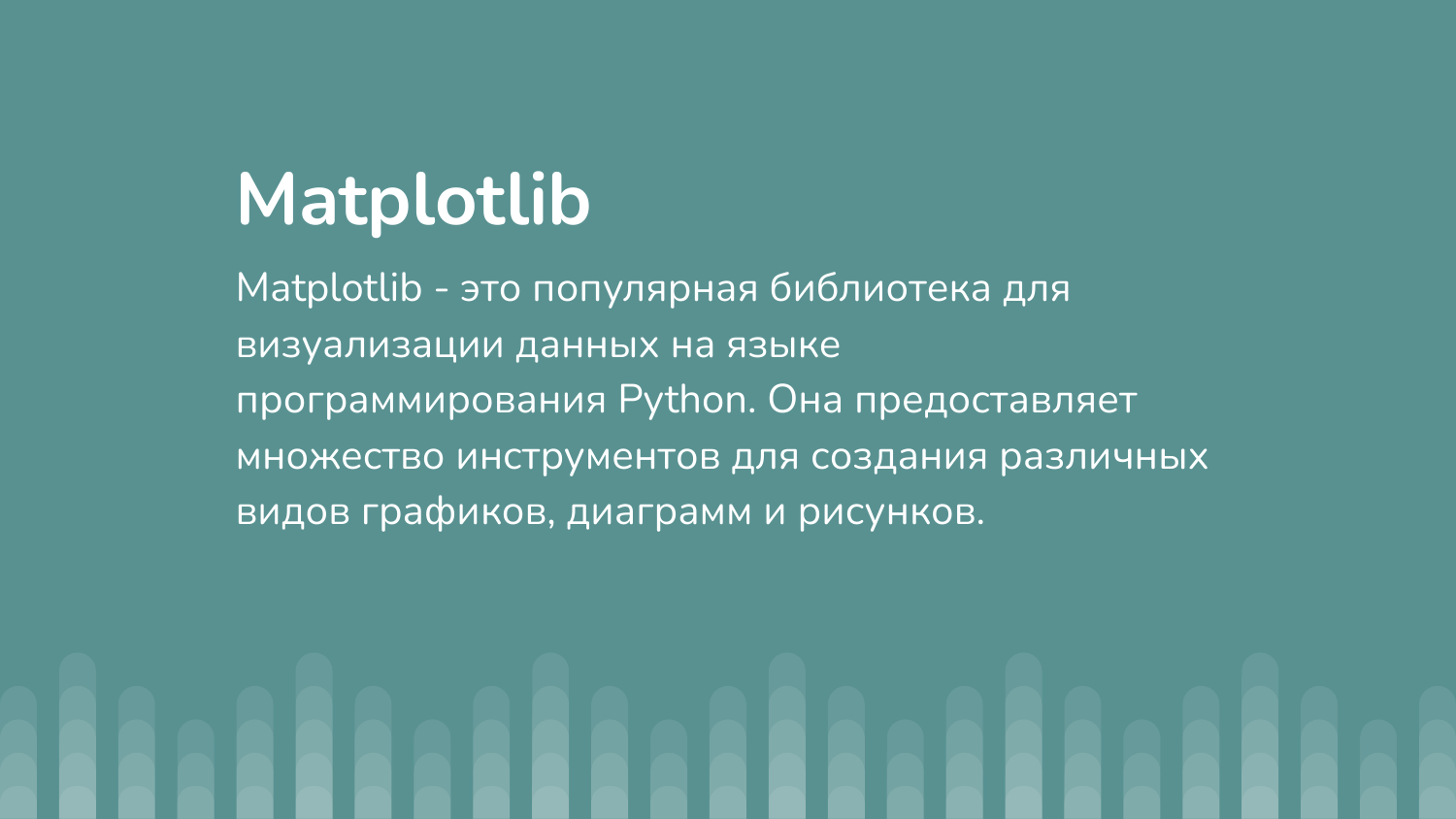

# Matplotlib
Matplotlib - это популярная библиотека для визуализации данных на языке программирования Python. Она предоставляет множество инструментов для создания различных видов графиков, диаграмм и рисунков.